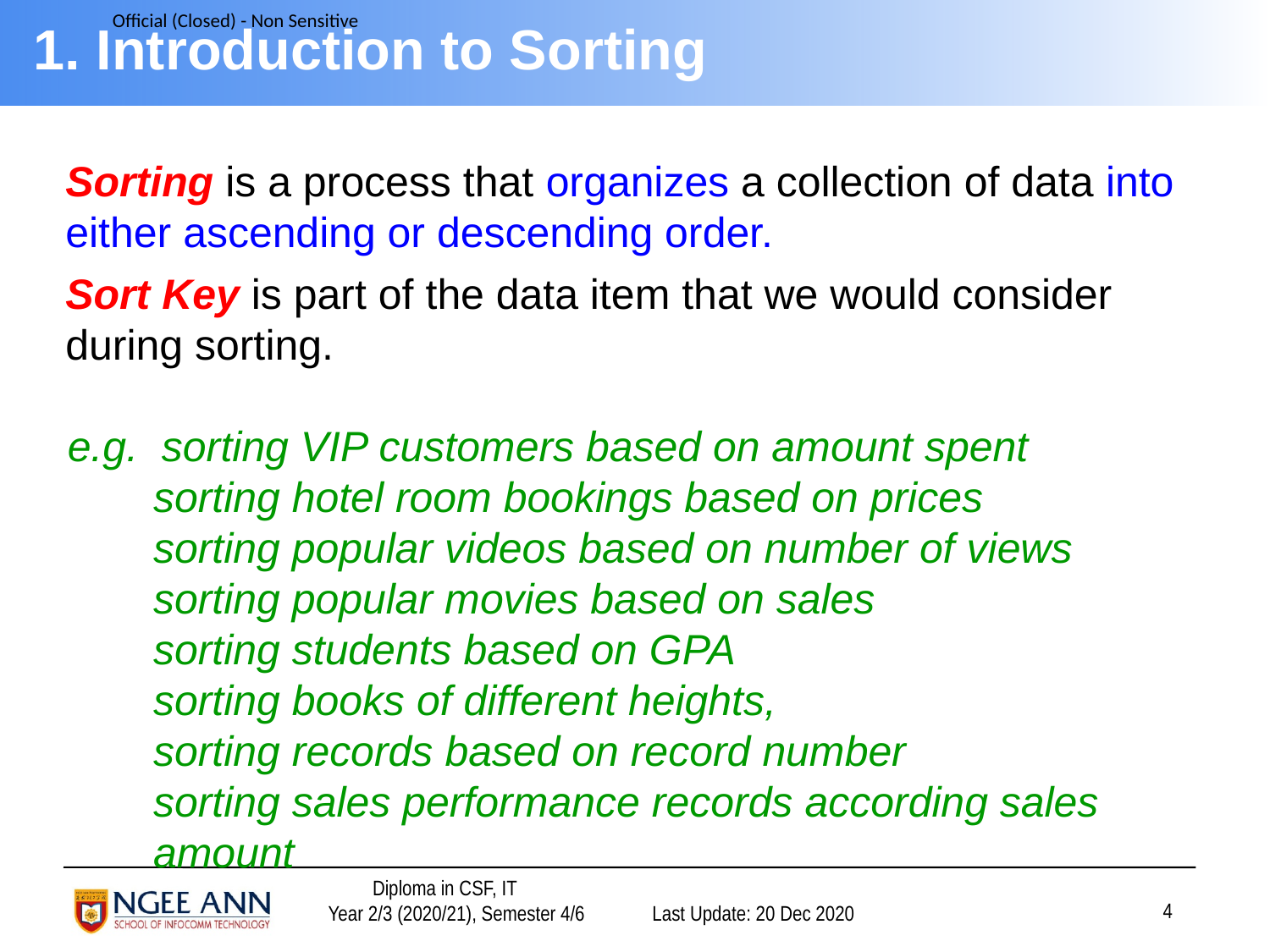

# 1. Introduction to Sorting
Sorting is a process that organizes a collection of data into either ascending or descending order.
Sort Key is part of the data item that we would consider during sorting.

e.g.  sorting VIP customers based on amount spent
	sorting hotel room bookings based on prices
	sorting popular videos based on number of views
	sorting popular movies based on sales
	sorting students based on GPA
	sorting books of different heights,
	sorting records based on record number
	sorting sales performance records according sales amount